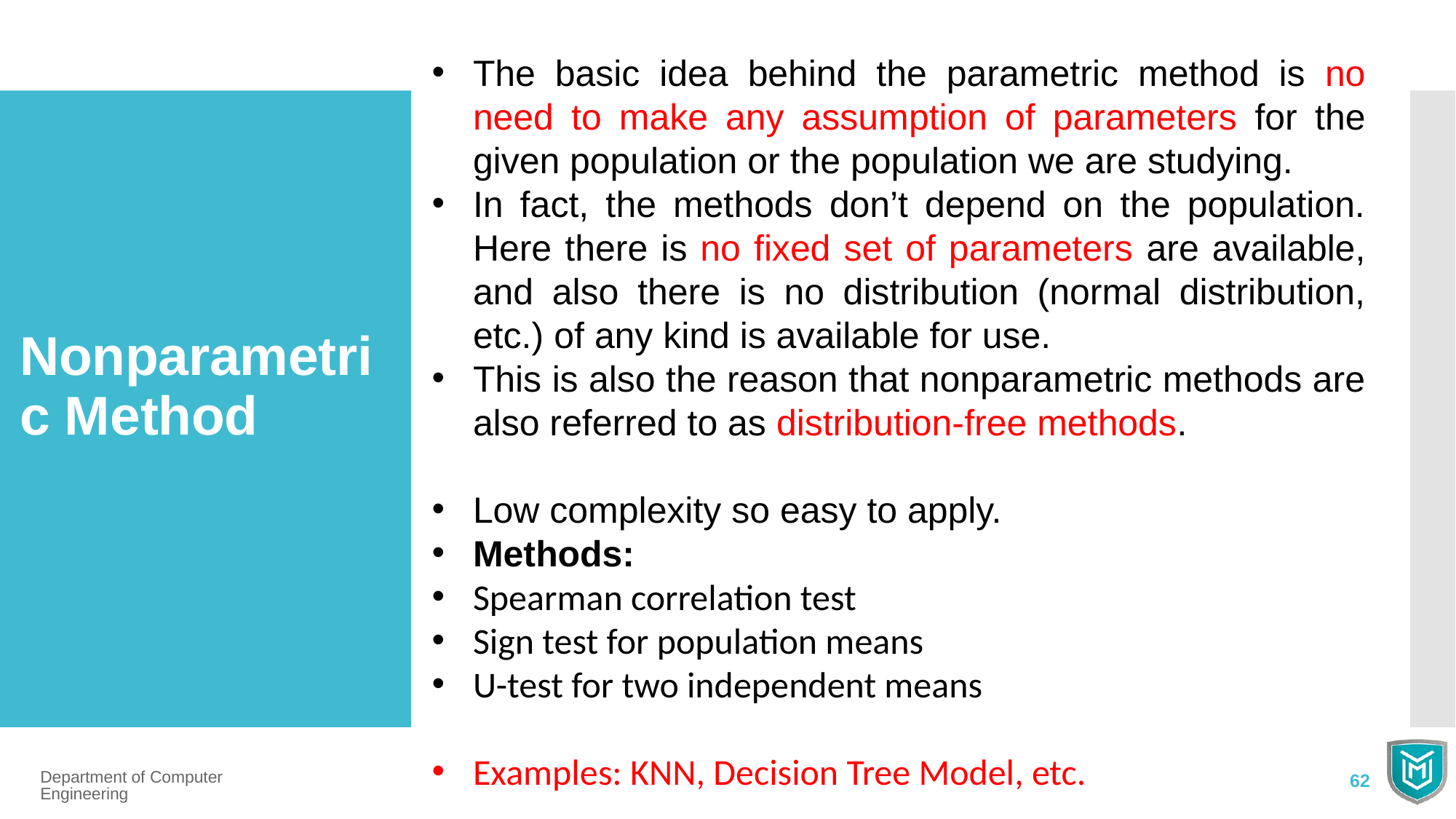

The basic idea behind the parametric method is no need to make any assumption of parameters for the given population or the population we are studying.
In fact, the methods don’t depend on the population. Here there is no fixed set of parameters are available, and also there is no distribution (normal distribution, etc.) of any kind is available for use.
This is also the reason that nonparametric methods are also referred to as distribution-free methods.

Low complexity so easy to apply.
Methods:
Spearman correlation test
Sign test for population means
U-test for two independent means

Examples: KNN, Decision Tree Model, etc.

Nonparametric Method
Department of Computer Engineering
62